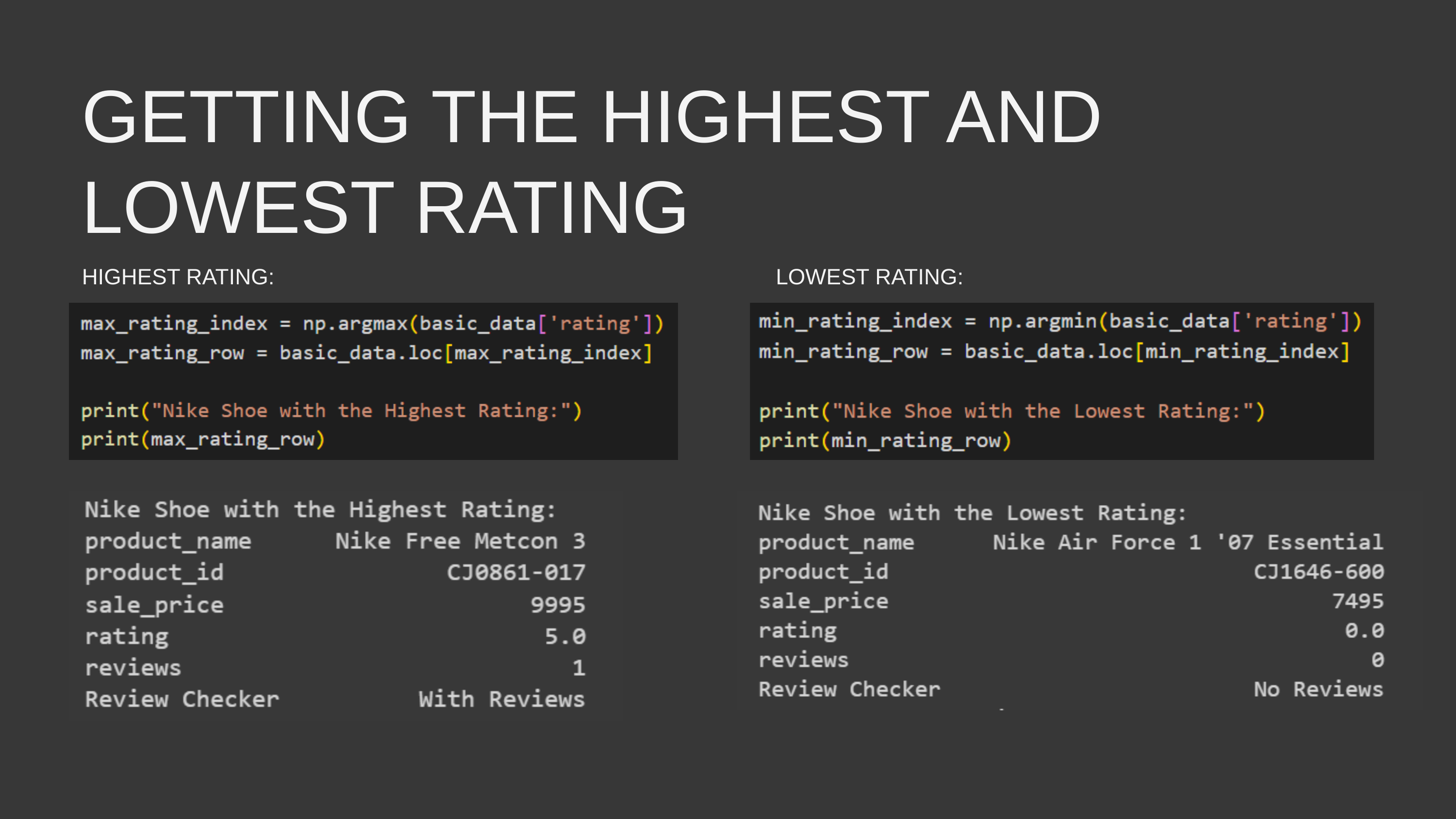

GETTING THE HIGHEST AND LOWEST RATING
HIGHEST RATING:
LOWEST RATING: